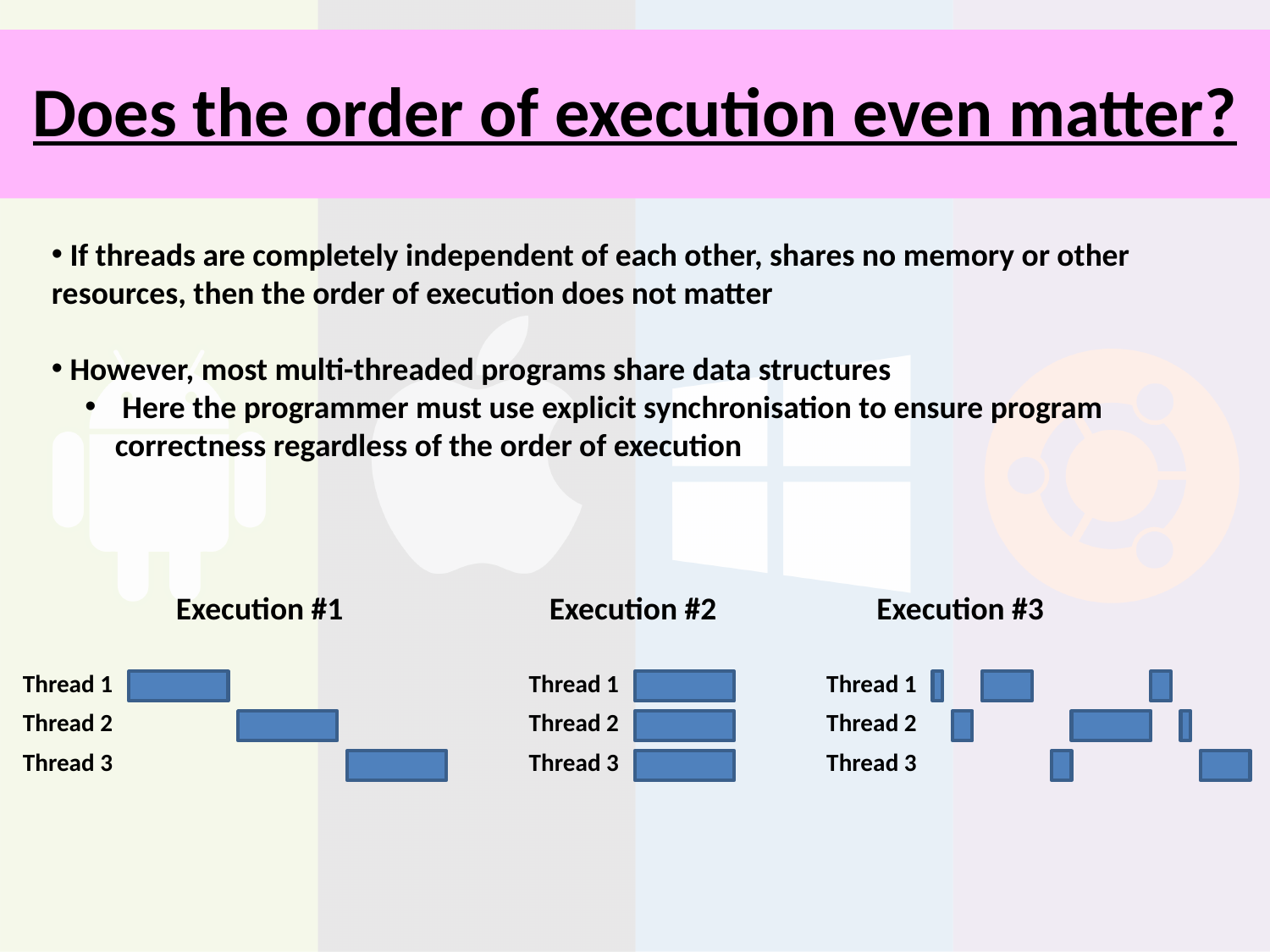

# Does the order of execution even matter?
 If threads are completely independent of each other, shares no memory or other resources, then the order of execution does not matter

 However, most multi-threaded programs share data structures
 Here the programmer must use explicit synchronisation to ensure program correctness regardless of the order of execution

Execution #1
Execution #2
Execution #3
Thread 1
Thread 1
Thread 1

Thread 2
Thread 2
Thread 2

Thread 3
Thread 3
Thread 3